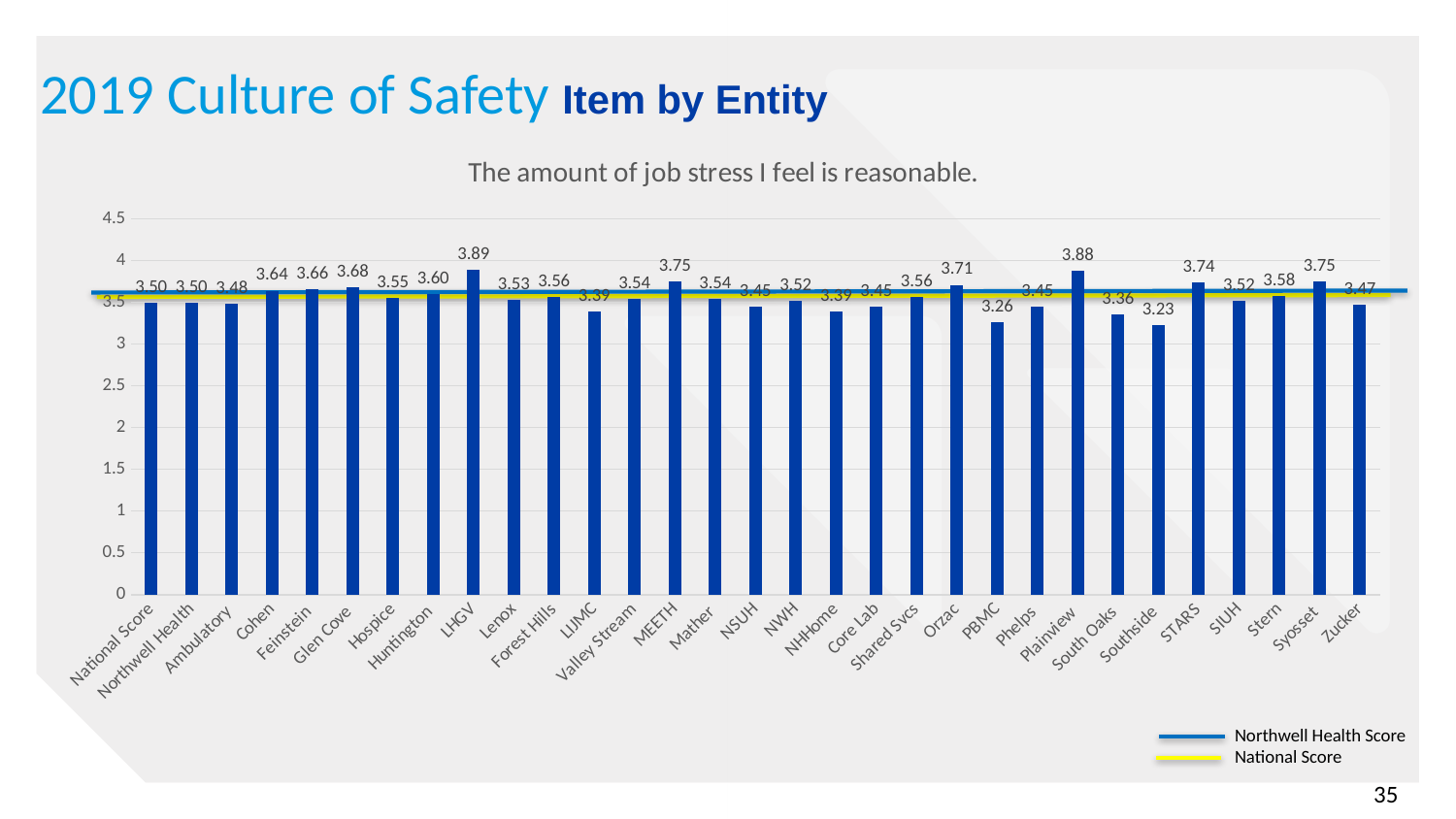

2019 Culture of Safety Item by Entity

### Chart:

| Category | The amount of job stress I feel is reasonable. |
|---|---|
| National Score | 3.5 |
| Northwell Health | 3.5 |
| Ambulatory  | 3.48 |
| Cohen | 3.64 |
| Feinstein  | 3.66 |
| Glen Cove  | 3.68 |
| Hospice | 3.55 |
| Huntington  | 3.6 |
| LHGV | 3.89 |
| Lenox | 3.53 |
|  Forest Hills | 3.56 |
| LIJMC | 3.39 |
| Valley Stream | 3.54 |
| MEETH | 3.75 |
| Mather  | 3.54 |
| NSUH | 3.45 |
| NWH | 3.52 |
| NHHome | 3.39 |
| Core Lab | 3.45 |
| Shared Svcs | 3.56 |
| Orzac | 3.71 |
| PBMC | 3.26 |
| Phelps  | 3.45 |
| Plainview  | 3.88 |
| South Oaks  | 3.36 |
| Southside  | 3.23 |
| STARS | 3.74 |
| SIUH | 3.52 |
| Stern | 3.58 |
| Syosset  | 3.75 |
| Zucker | 3.47 |
Northwell Health Score
National Score